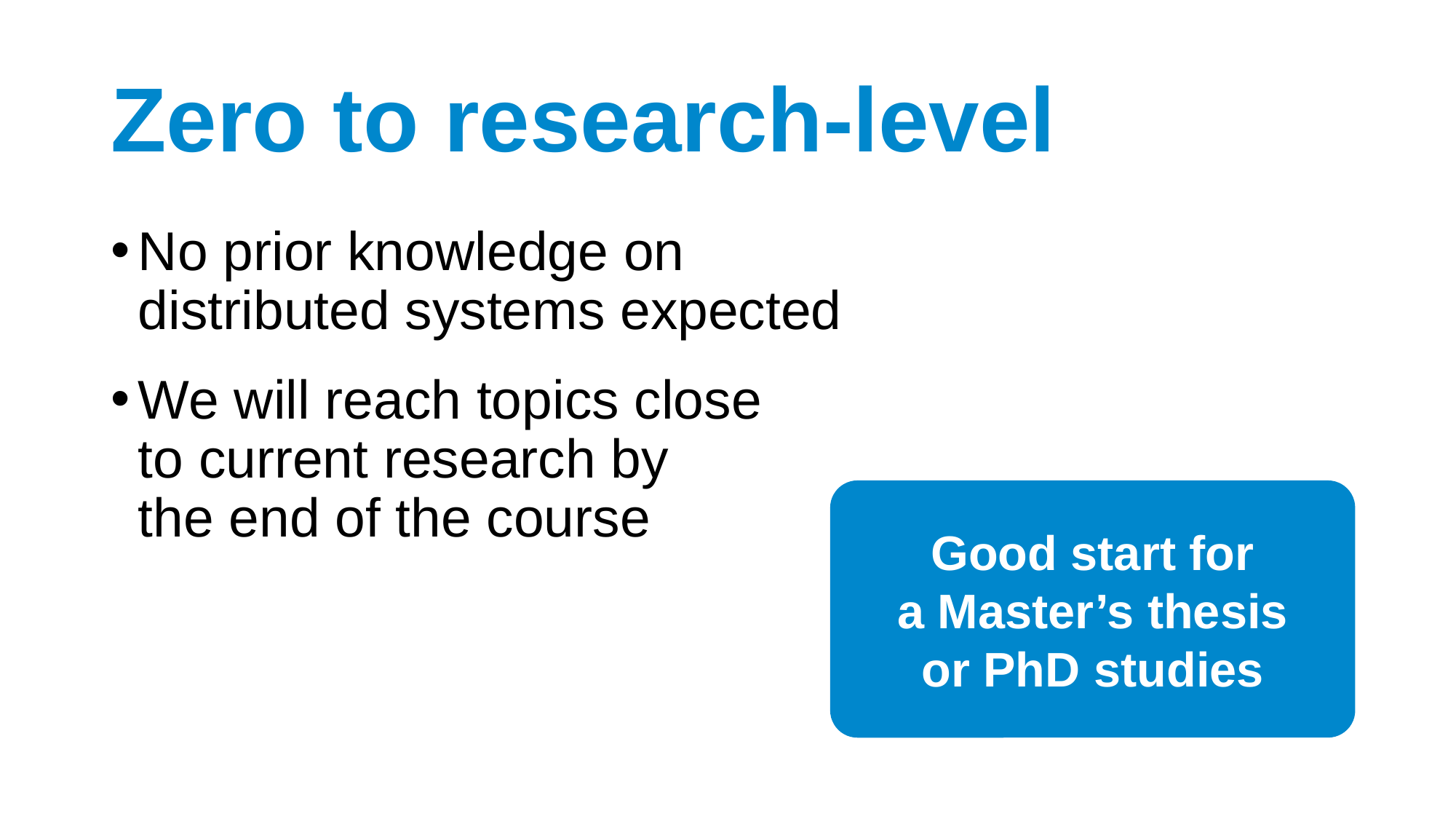

# Zero to research-level
No prior knowledge on
distributed systems expected
We will reach topics close
to current research by
the end of the course
Good start for
a Master’s thesis
or PhD studies